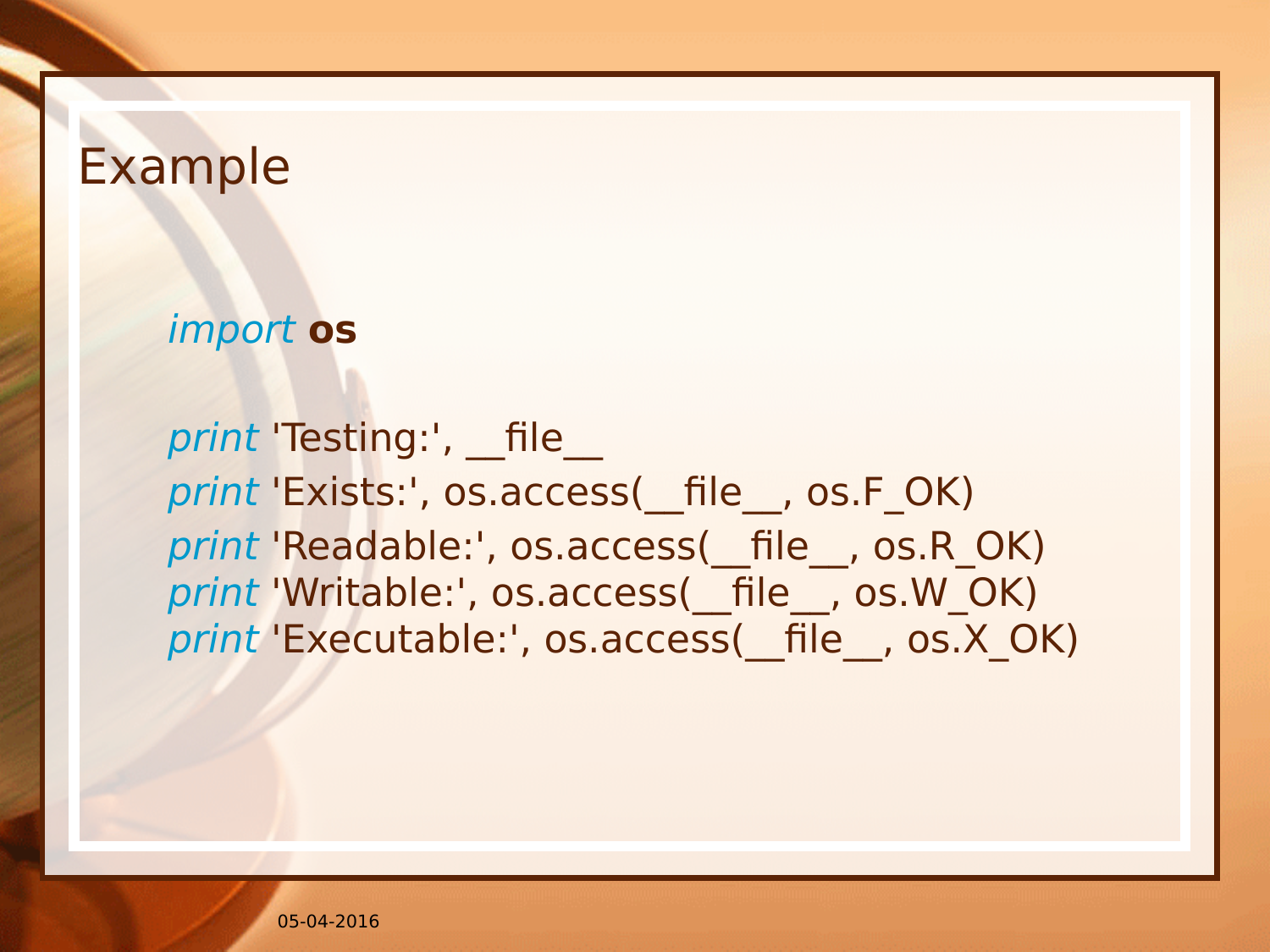

# Example

import os

print 'Testing:', __file__
print 'Exists:', os.access(__file__, os.F_OK)
print 'Readable:', os.access(__file__, os.R_OK) print 'Writable:', os.access(__file__, os.W_OK) print 'Executable:', os.access(__file__, os.X_OK)
05-04-2016